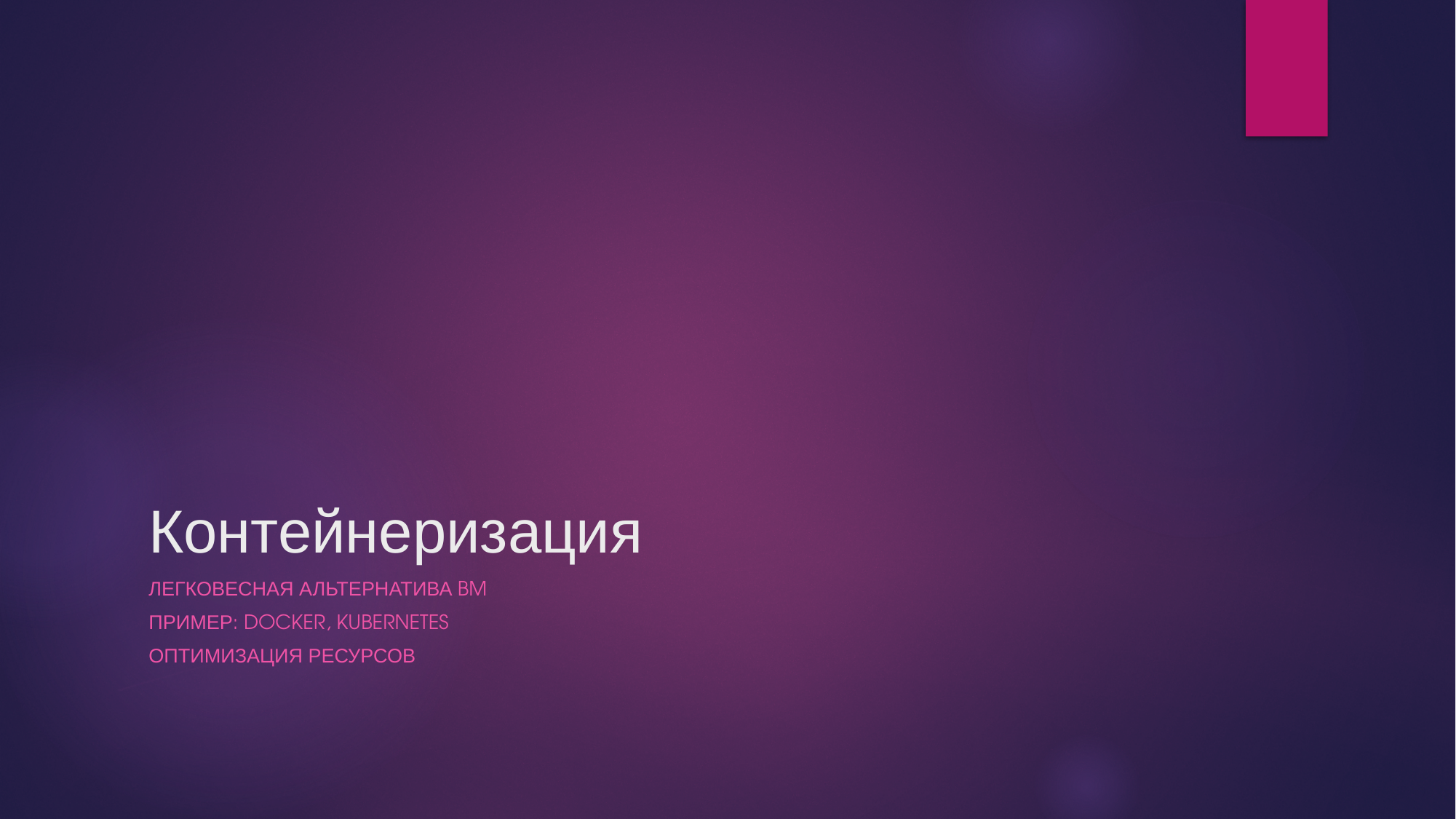

# Контейнеризация
Легковесная альтернатива BM
Пример: Docker, Kubernetes
Оптимизация ресурсов